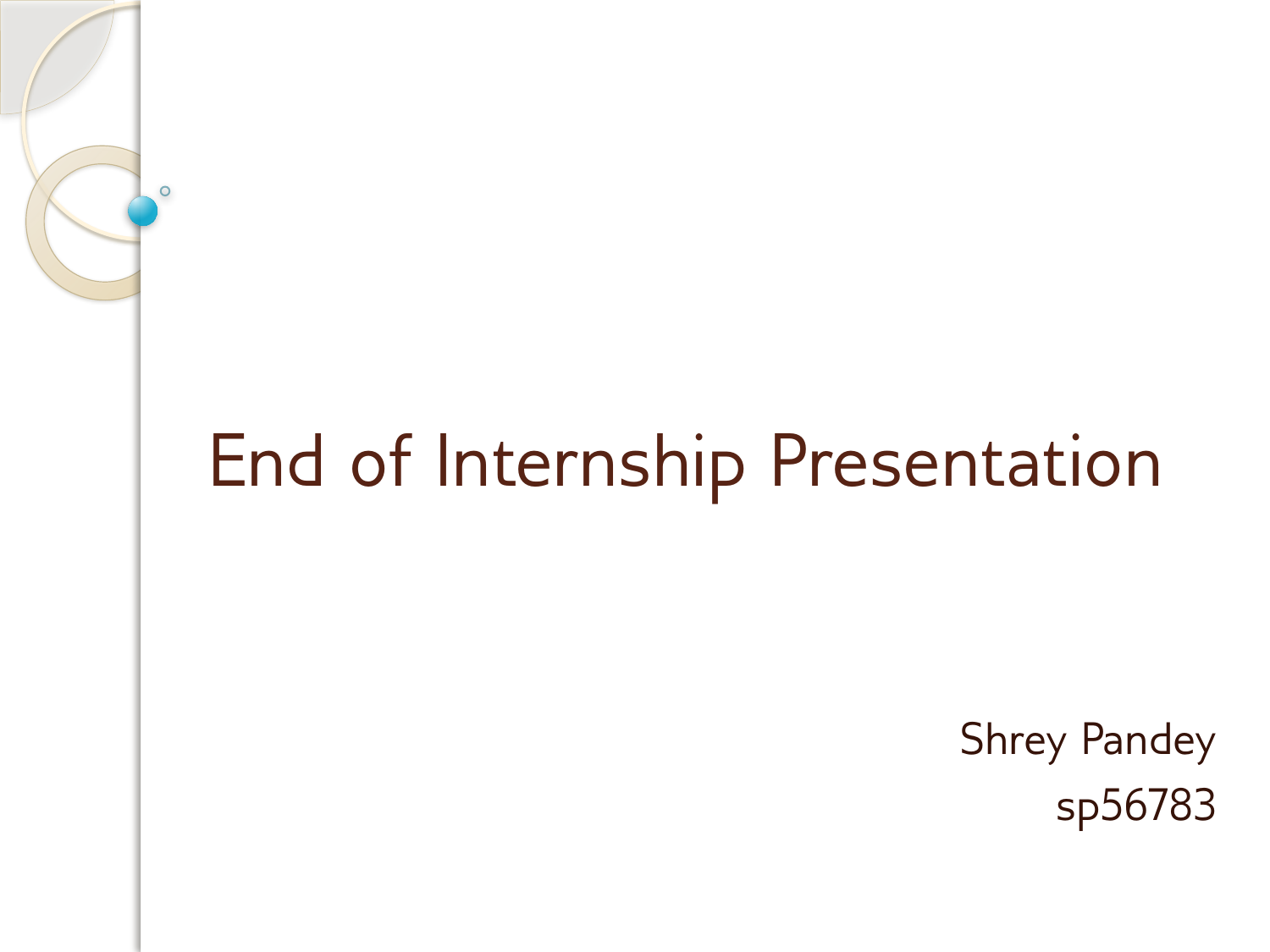

# End of Internship Presentation
Shrey Pandey
sp56783